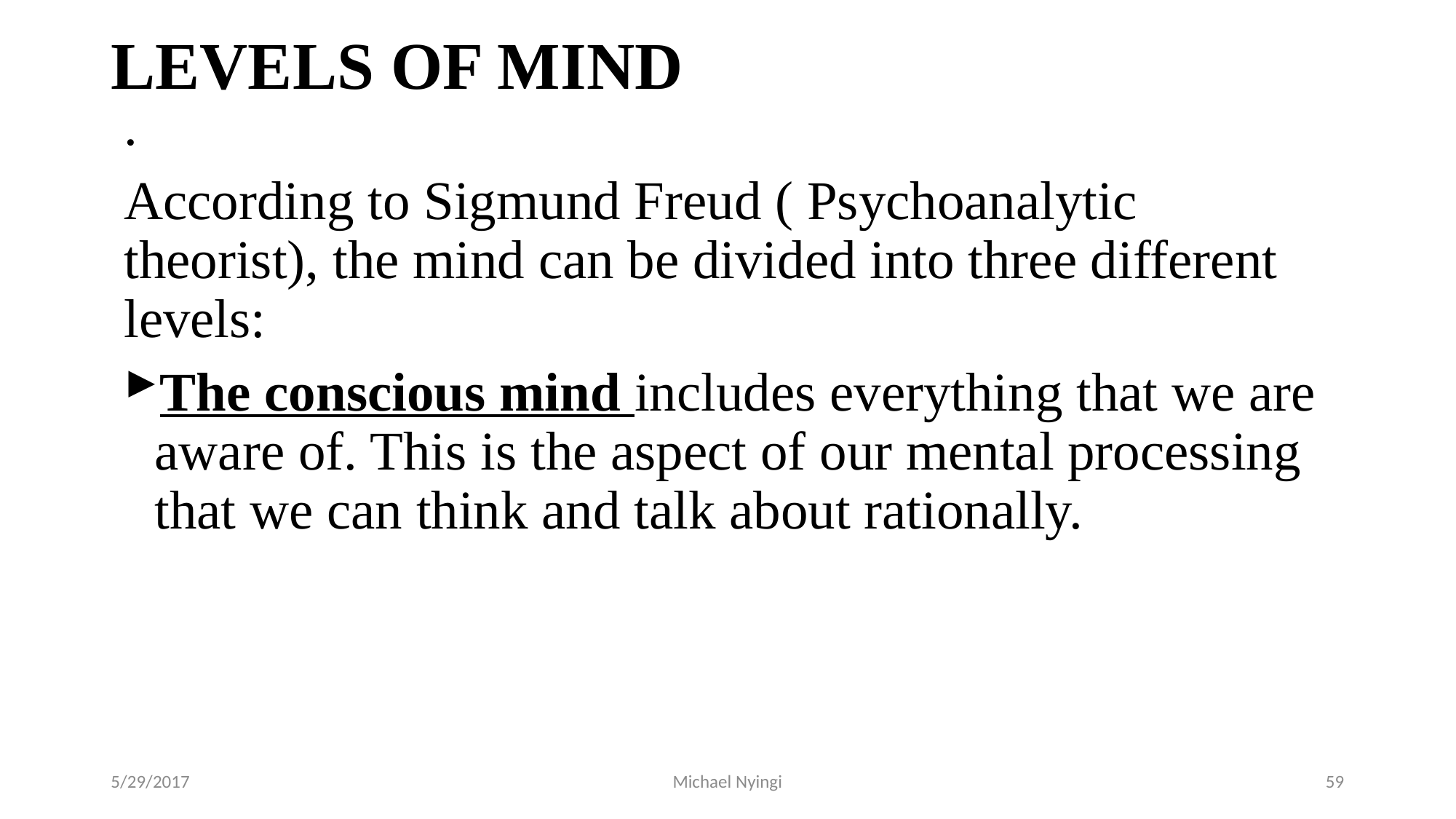

# LEVELS OF MIND
.
According to Sigmund Freud ( Psychoanalytic theorist), the mind can be divided into three different levels:
The conscious mind includes everything that we are aware of. This is the aspect of our mental processing that we can think and talk about rationally.

5/29/2017
Michael Nyingi
59